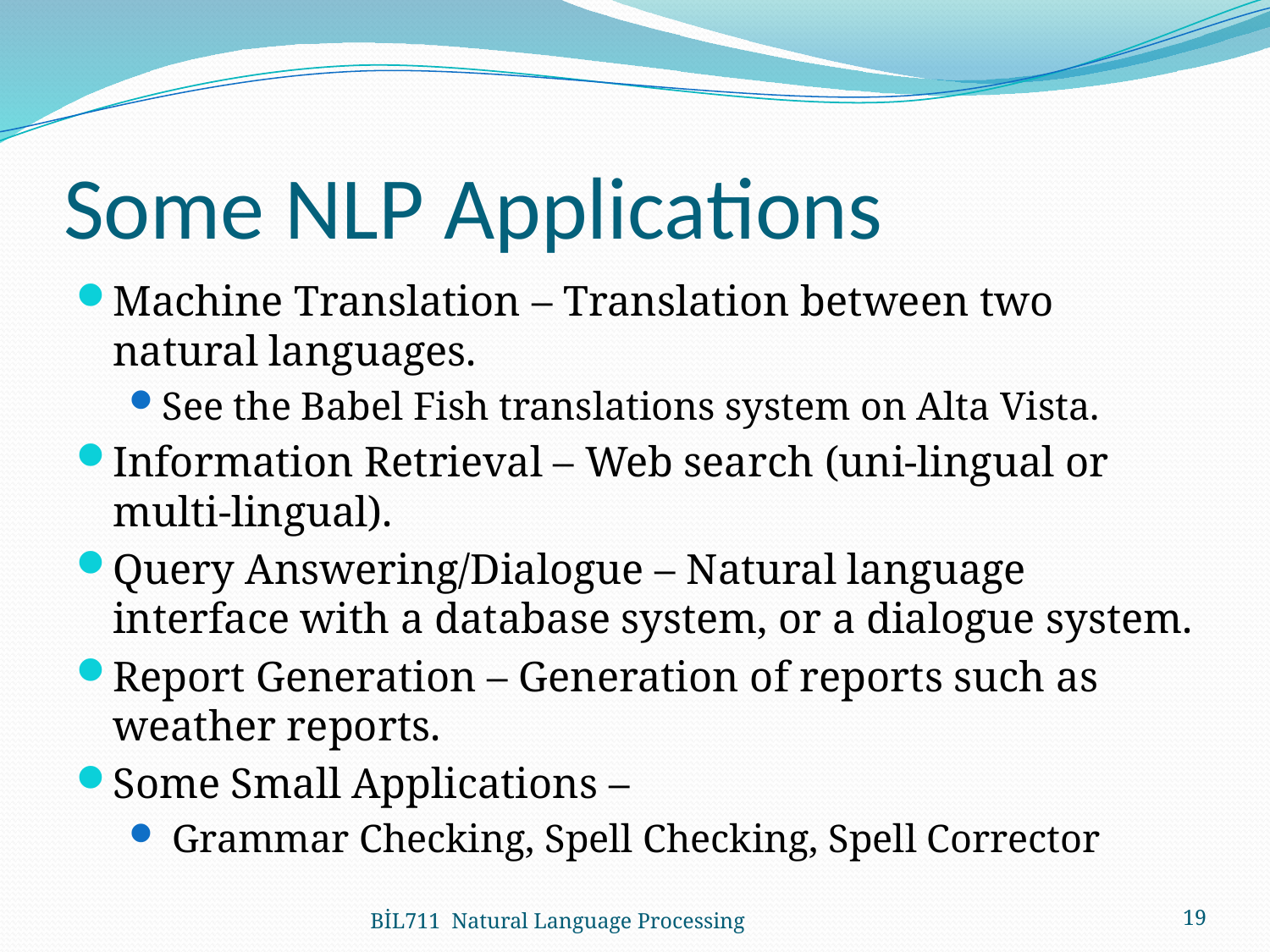

# Some NLP Applications
Machine Translation – Translation between two natural languages.
See the Babel Fish translations system on Alta Vista.
Information Retrieval – Web search (uni-lingual or multi-lingual).
Query Answering/Dialogue – Natural language interface with a database system, or a dialogue system.
Report Generation – Generation of reports such as weather reports.
Some Small Applications –
 Grammar Checking, Spell Checking, Spell Corrector

BİL711  Natural Language Processing
19